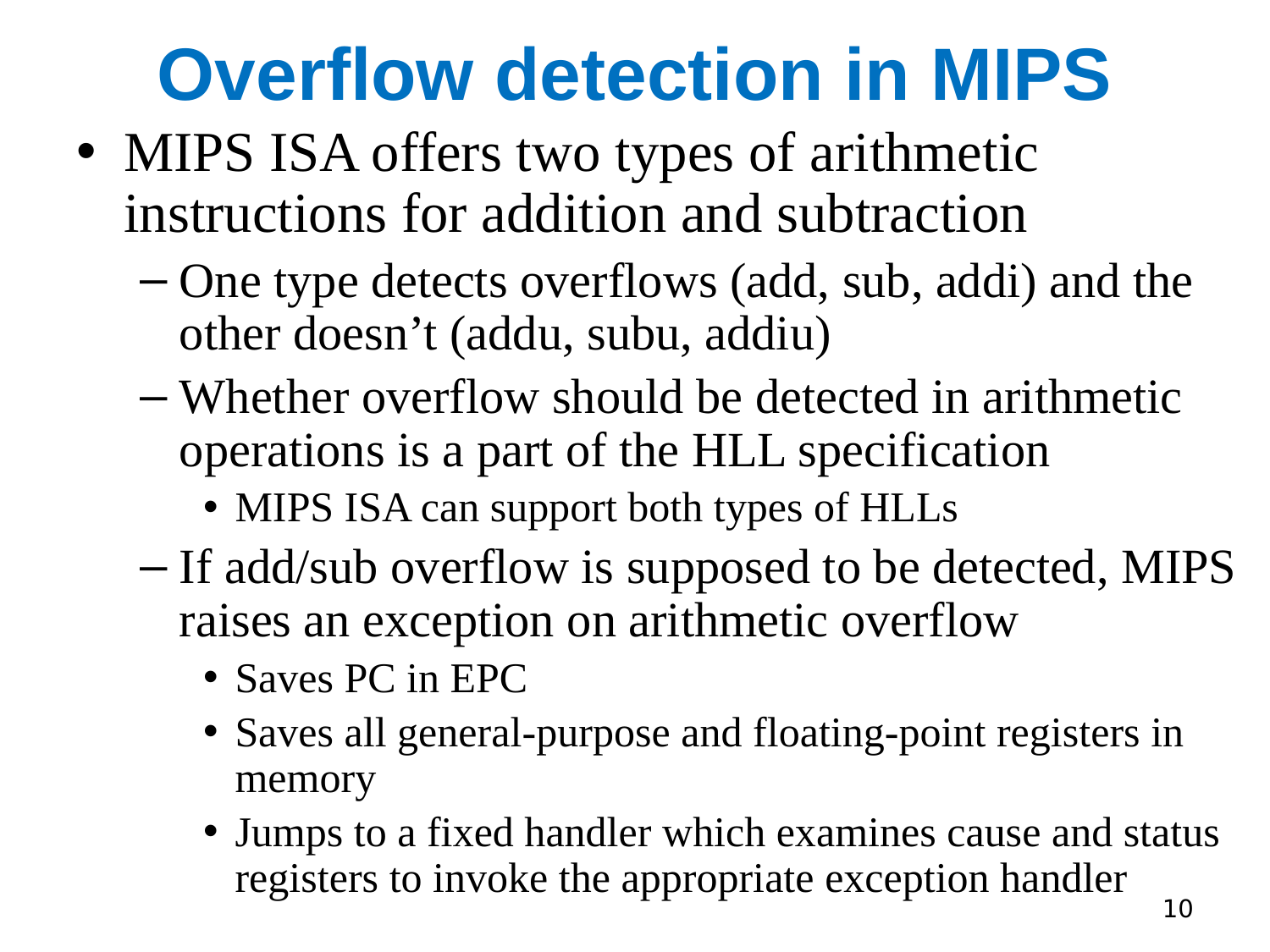

# Overflow detection in MIPS
MIPS ISA offers two types of arithmetic instructions for addition and subtraction
One type detects overflows (add, sub, addi) and the other doesn’t (addu, subu, addiu)
Whether overflow should be detected in arithmetic operations is a part of the HLL specification
MIPS ISA can support both types of HLLs
If add/sub overflow is supposed to be detected, MIPS raises an exception on arithmetic overflow
Saves PC in EPC
Saves all general-purpose and floating-point registers in memory
Jumps to a fixed handler which examines cause and status registers to invoke the appropriate exception handler
10